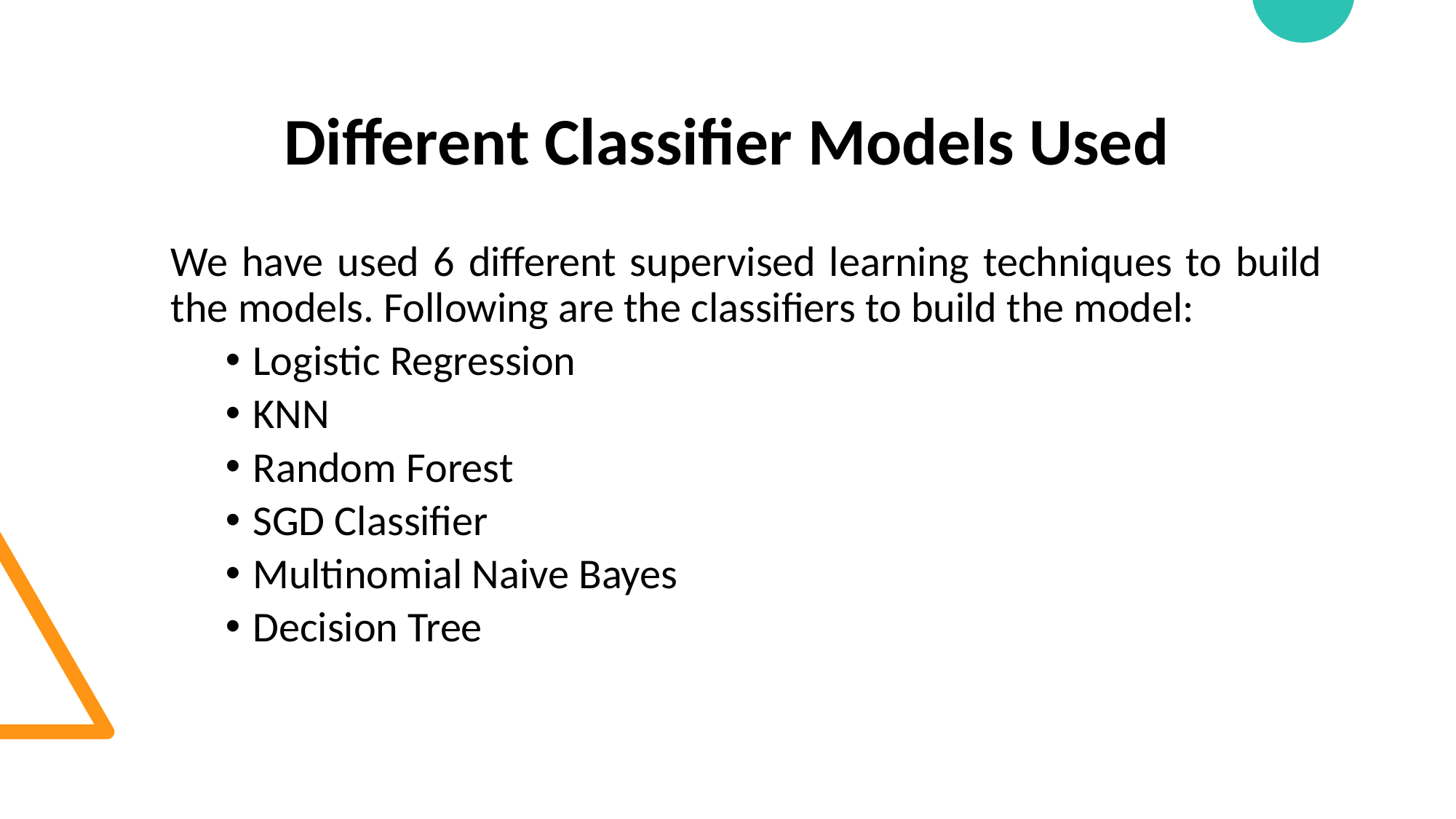

Different Classifier Models Used
We have used 6 different supervised learning techniques to build the models. Following are the classifiers to build the model:
Logistic Regression
KNN
Random Forest
SGD Classifier
Multinomial Naive Bayes
Decision Tree